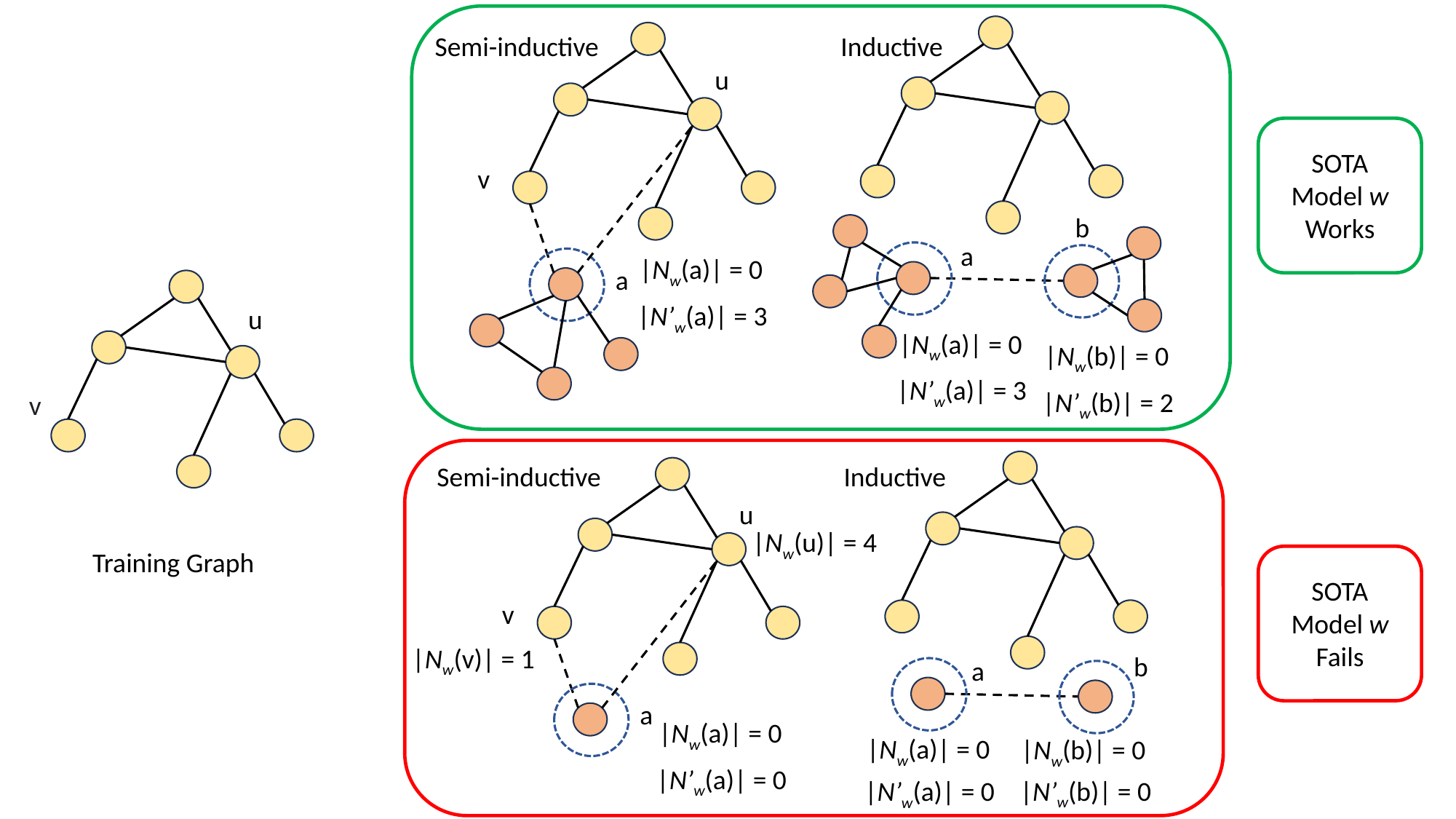

Inductive
Semi-inductive
u

SOTA Model w Works
v

b

a

|Nw(a)| = 0

a

|N’w(a)| = 3
u

|Nw(a)| = 0

|Nw(b)| = 0

|N’w(a)| = 3
|N’w(b)| = 2
v

Inductive
Semi-inductive

u

|Nw(u)| = 4

Training Graph

SOTA Model w Fails
v

|Nw(v)| = 1

b
a

a

|Nw(a)| = 0
|Nw(a)| = 0
|Nw(b)| = 0
|N’w(a)| = 0
|N’w(b)| = 0
|N’w(a)| = 0